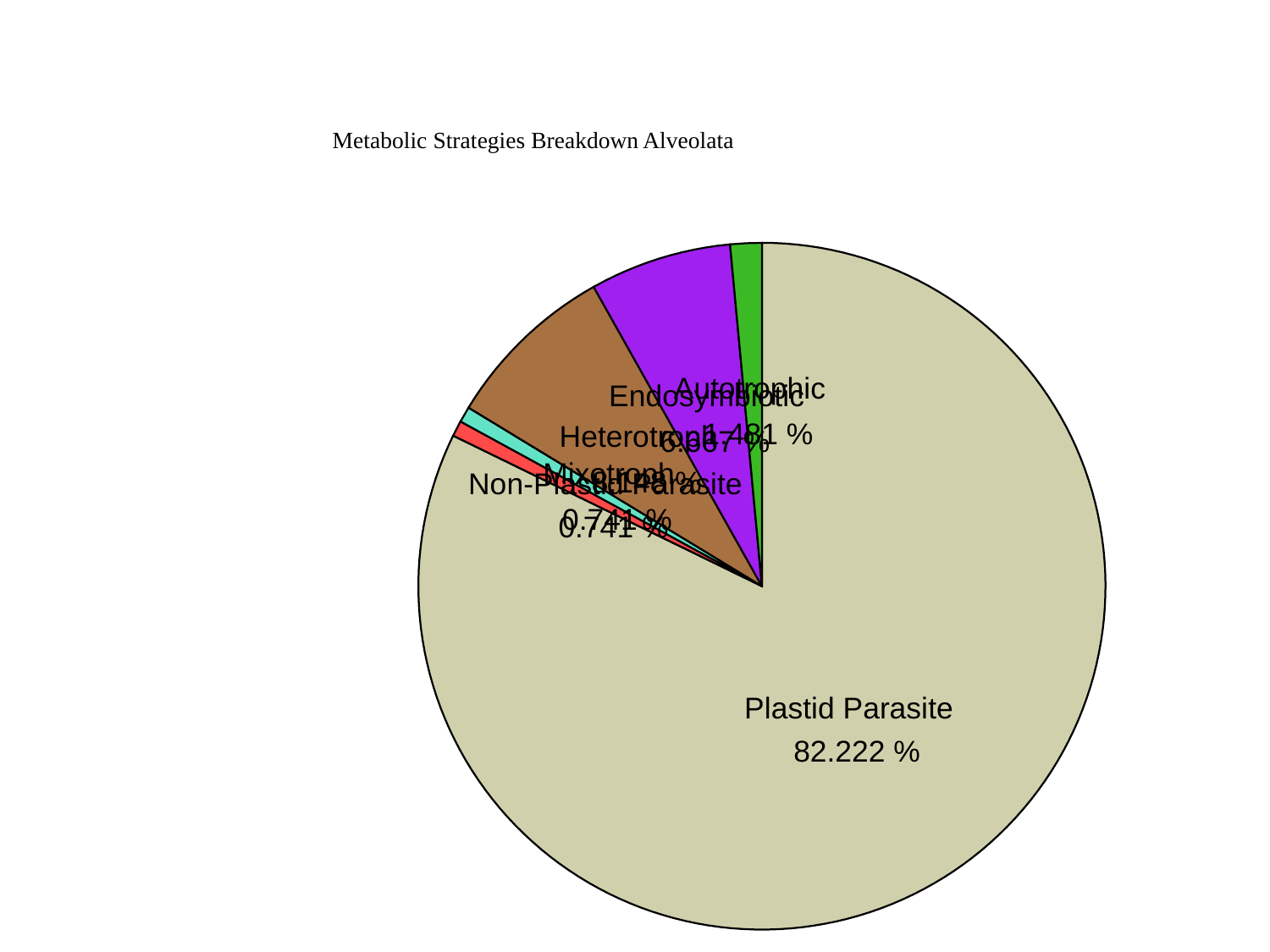

#

Metabolic Strategies Breakdown Alveolata

Autotrophic
Endosymbiotic

Heterotroph
 1.481 %
 6.667 %
Mixotroph
 8.148 %
Non-Plastid Parasite
 0.741 %
 0.741 %
Plastid Parasite
 82.222 %